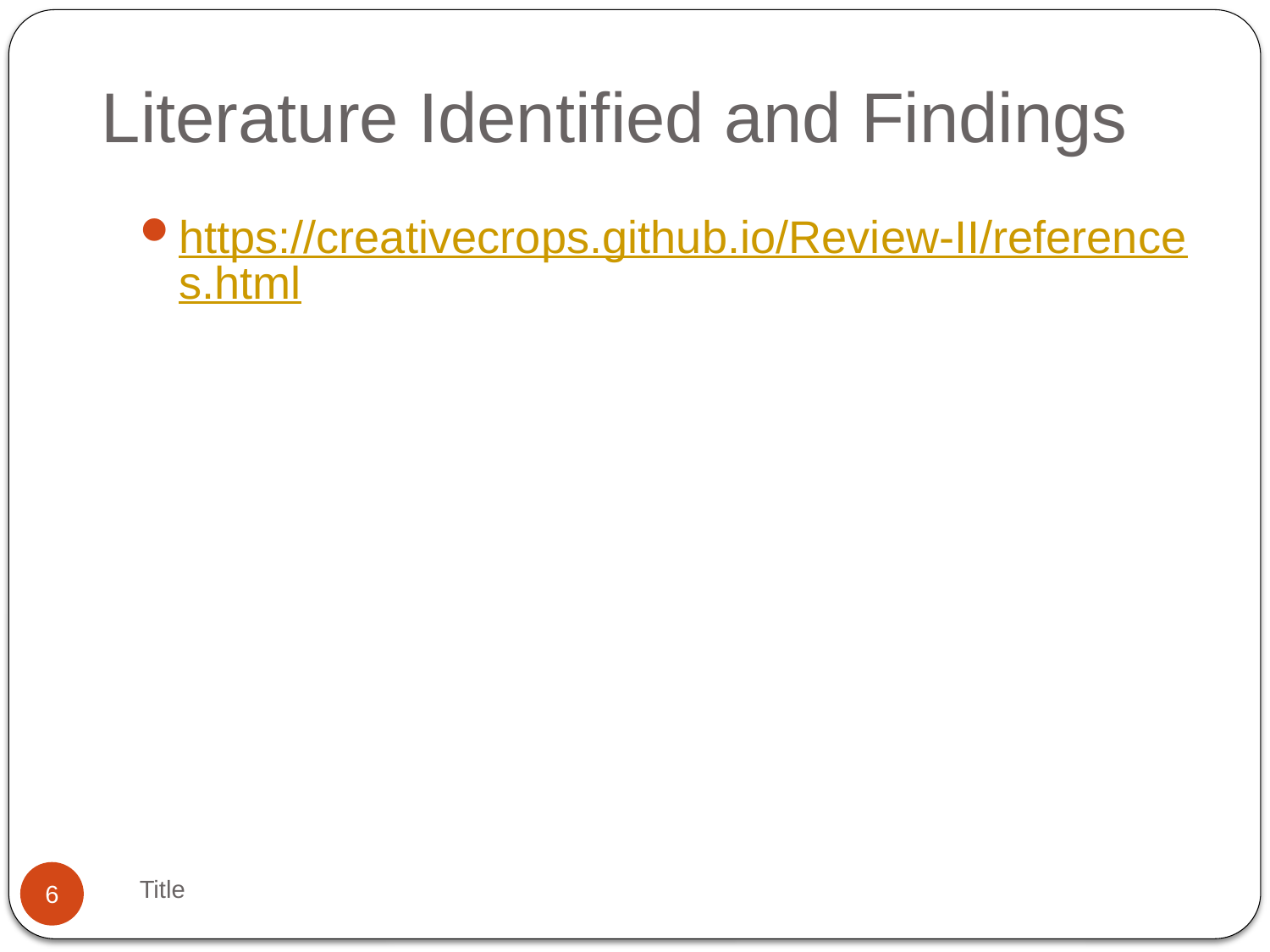

# Literature Identified and Findings
https://creativecrops.github.io/Review-II/references.html
Title
6